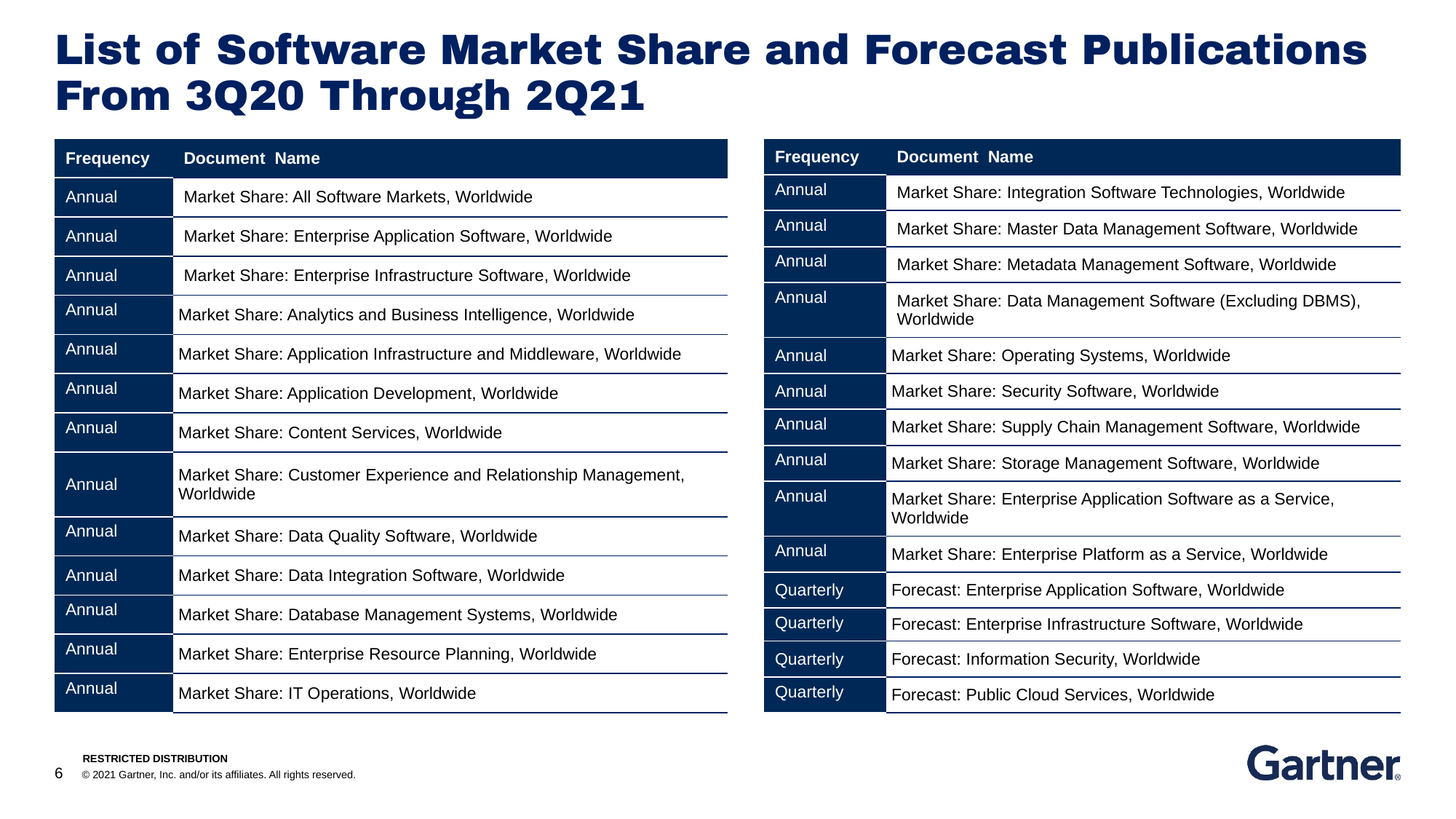

# List of Software Market Share and Forecast Publications From 3Q20 Through 2Q21
| Frequency | Document Name |
| --- | --- |
| Annual | Market Share: Integration Software Technologies, Worldwide |
| Annual | Market Share: Master Data Management Software, Worldwide |
| Annual | Market Share: Metadata Management Software, Worldwide |
| Annual | Market Share: Data Management Software (Excluding DBMS), Worldwide |
| Annual | Market Share: Operating Systems, Worldwide |
| Annual | Market Share: Security Software, Worldwide |
| Annual | Market Share: Supply Chain Management Software, Worldwide |
| Annual | Market Share: Storage Management Software, Worldwide |
| Annual | Market Share: Enterprise Application Software as a Service, Worldwide |
| Annual | Market Share: Enterprise Platform as a Service, Worldwide |
| Quarterly | Forecast: Enterprise Application Software, Worldwide |
| Quarterly | Forecast: Enterprise Infrastructure Software, Worldwide |
| Quarterly | Forecast: Information Security, Worldwide |
| Quarterly | Forecast: Public Cloud Services, Worldwide |
| Frequency | Document Name |
| --- | --- |
| Annual | Market Share: All Software Markets, Worldwide |
| Annual | Market Share: Enterprise Application Software, Worldwide |
| Annual | Market Share: Enterprise Infrastructure Software, Worldwide |
| Annual | Market Share: Analytics and Business Intelligence, Worldwide |
| Annual | Market Share: Application Infrastructure and Middleware, Worldwide |
| Annual | Market Share: Application Development, Worldwide |
| Annual | Market Share: Content Services, Worldwide |
| Annual | Market Share: Customer Experience and Relationship Management, Worldwide |
| Annual | Market Share: Data Quality Software, Worldwide |
| Annual | Market Share: Data Integration Software, Worldwide |
| Annual | Market Share: Database Management Systems, Worldwide |
| Annual | Market Share: Enterprise Resource Planning, Worldwide |
| Annual | Market Share: IT Operations, Worldwide |